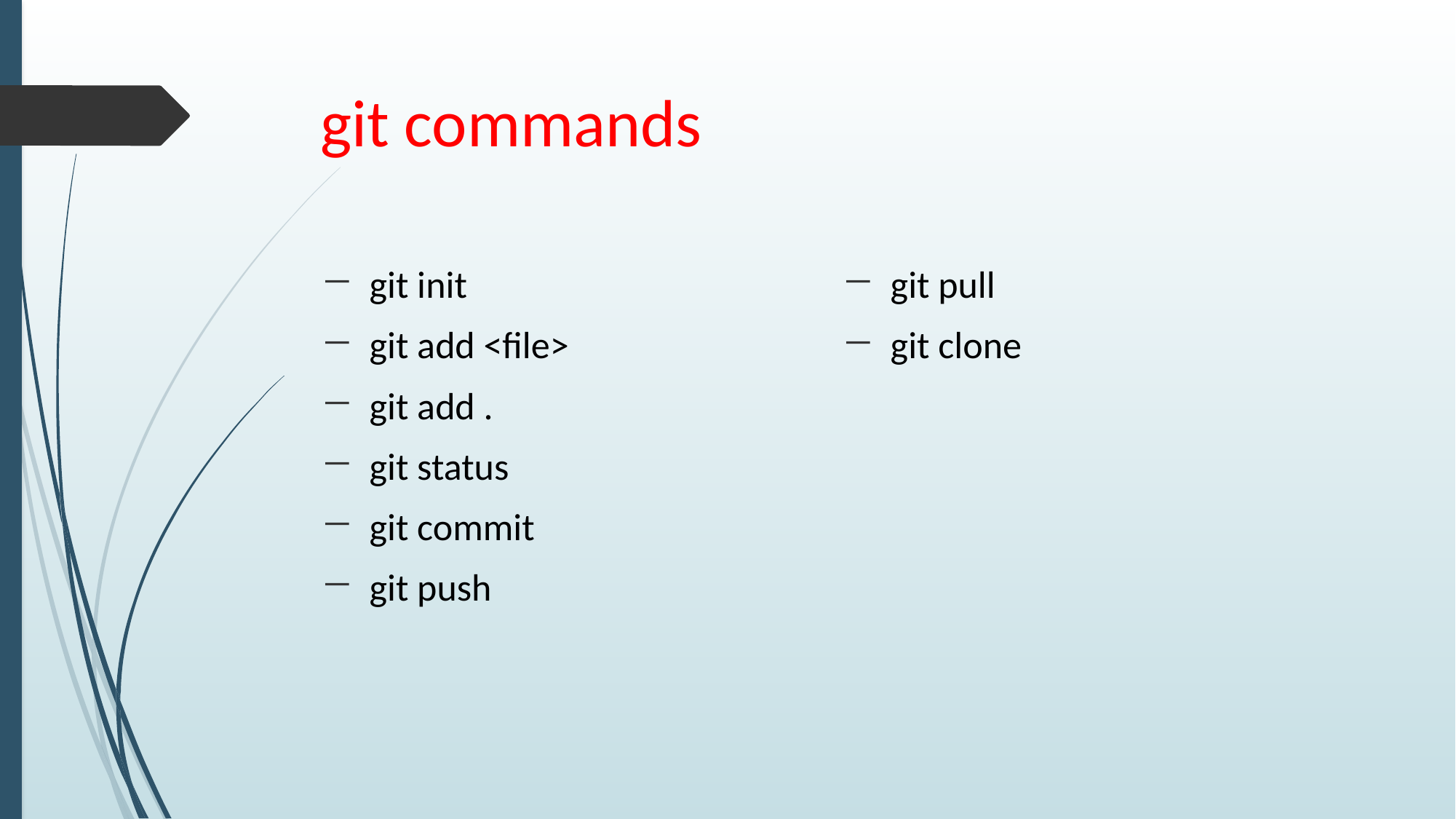

# git commands
 git init
 git add <file>
 git add .
 git status
 git commit
 git push
 git pull
 git clone